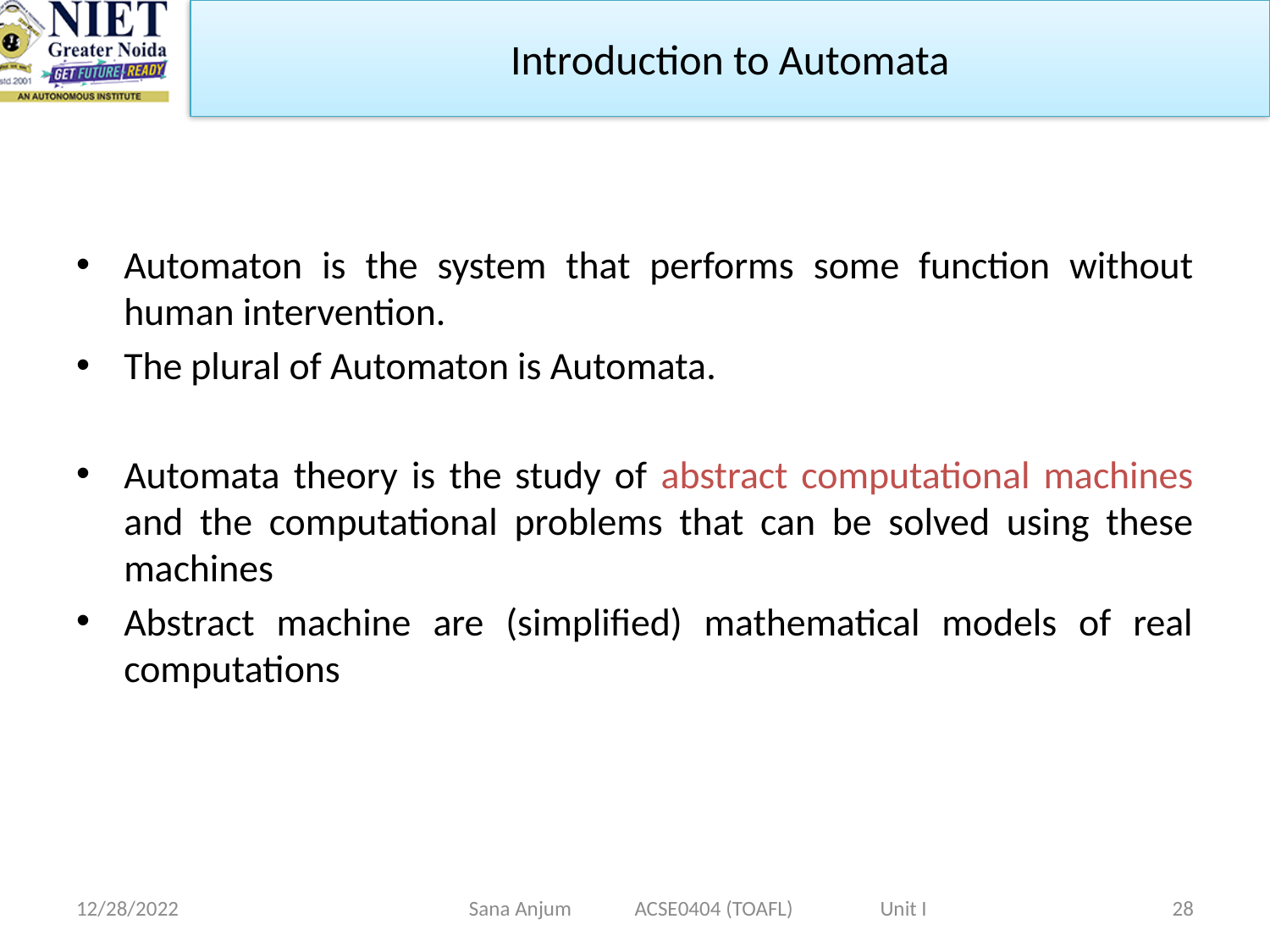

Introduction to Automata

Automaton is the system that performs some function without human intervention.
The plural of Automaton is Automata.

Automata theory is the study of abstract computational machines and the computational problems that can be solved using these machines
Abstract machine are (simplified) mathematical models of real computations

12/28/2022
Sana Anjum             ACSE0404 (TOAFL)                  Unit I
28